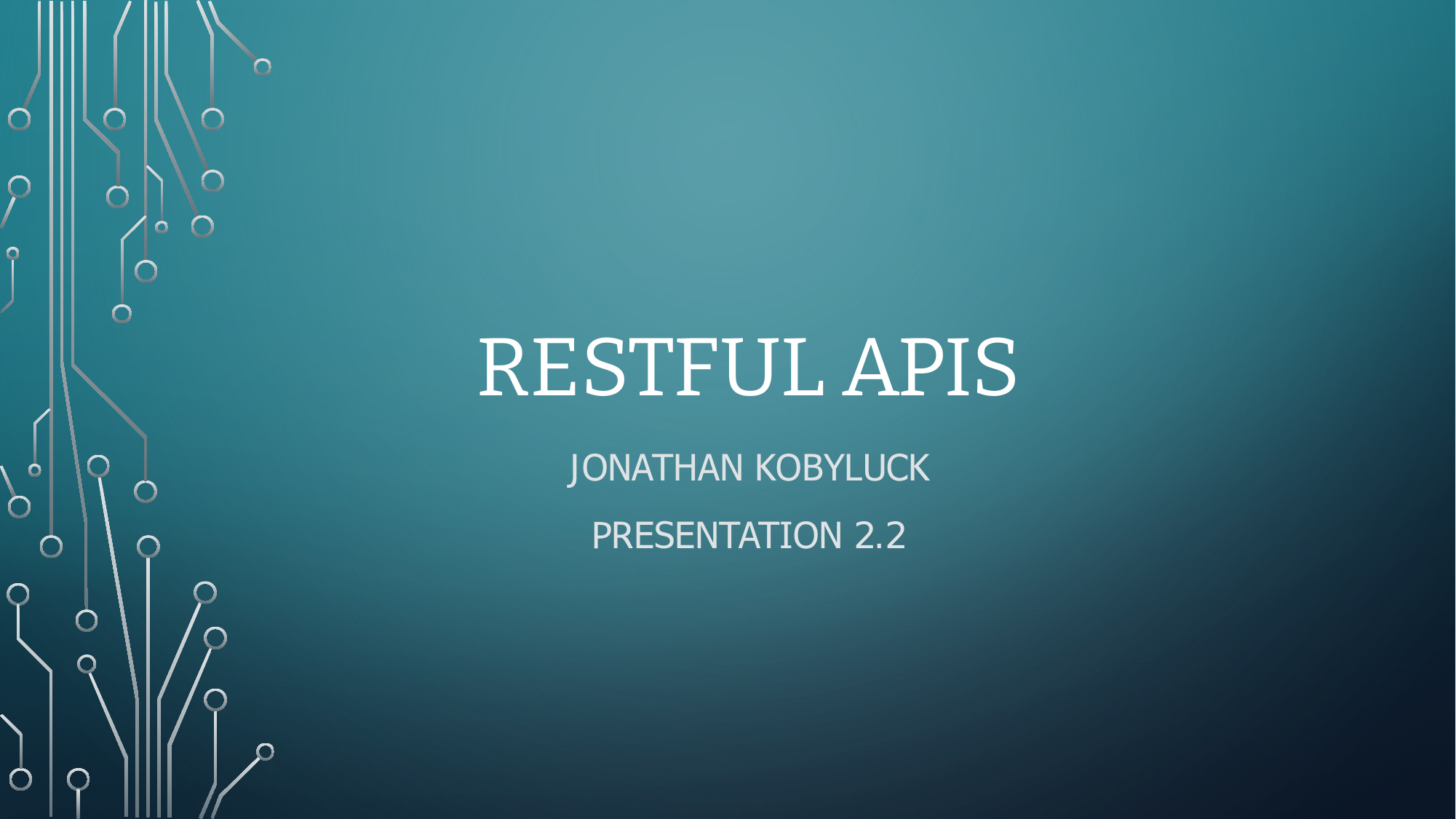

# Restful apis
Jonathan Kobyluck
Presentation 2.2